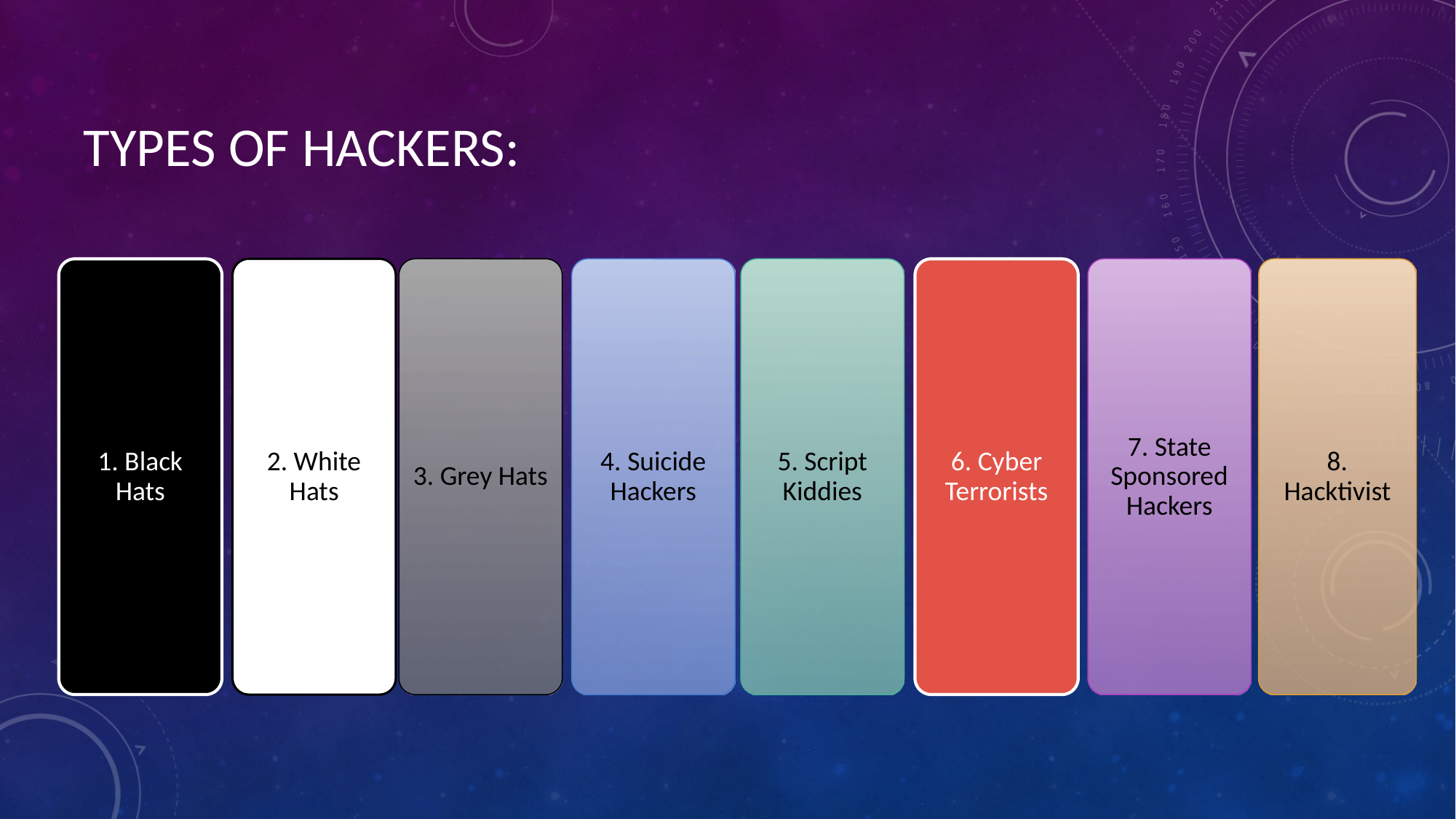

# Types of hackers:
1. Black Hats
2. White Hats
3. Grey Hats
4. Suicide Hackers
5. Script Kiddies
6. Cyber Terrorists
7. State Sponsored Hackers
8. Hacktivist